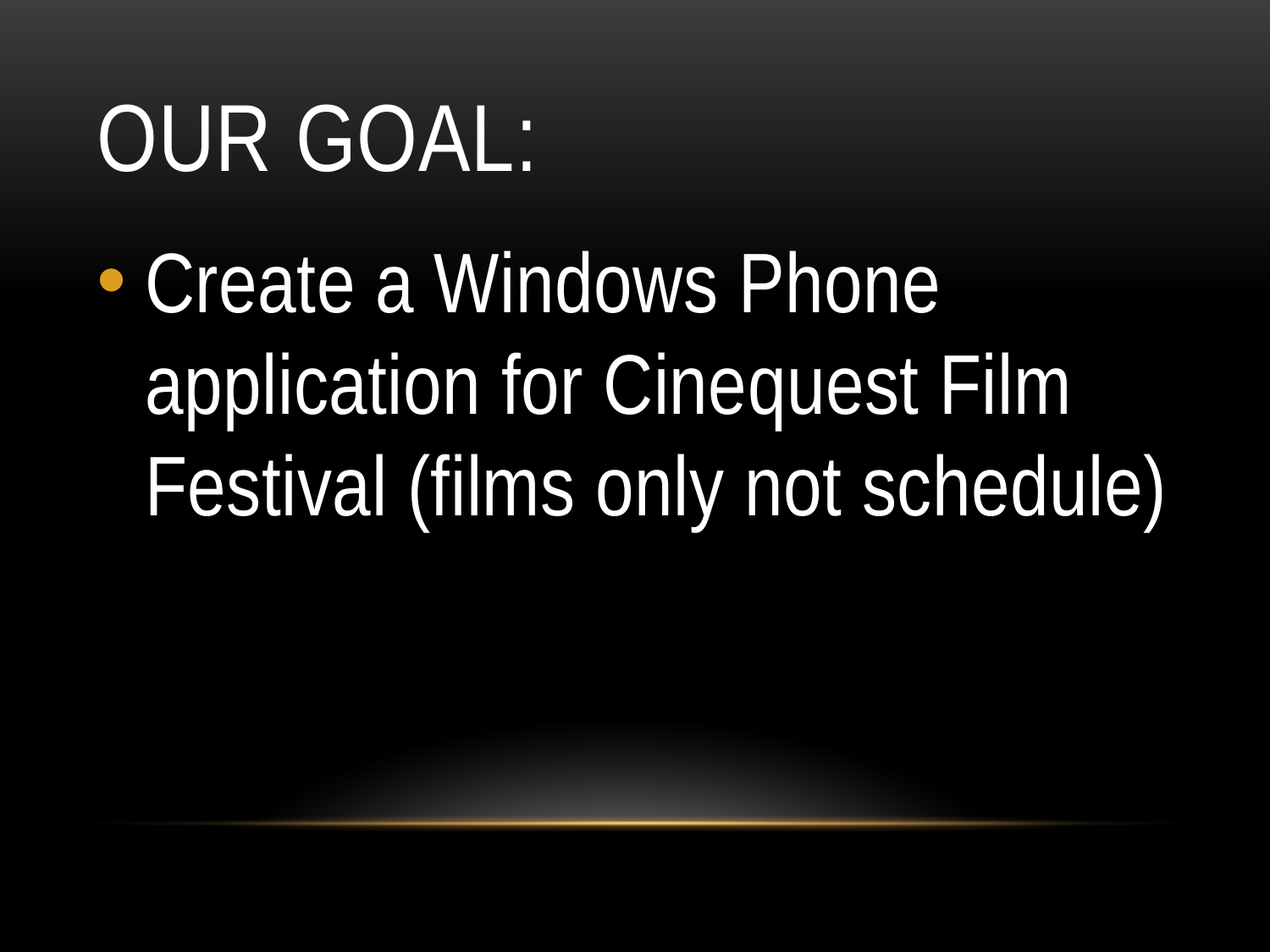

# Our goal:
Create a Windows Phone application for Cinequest Film Festival (films only not schedule)